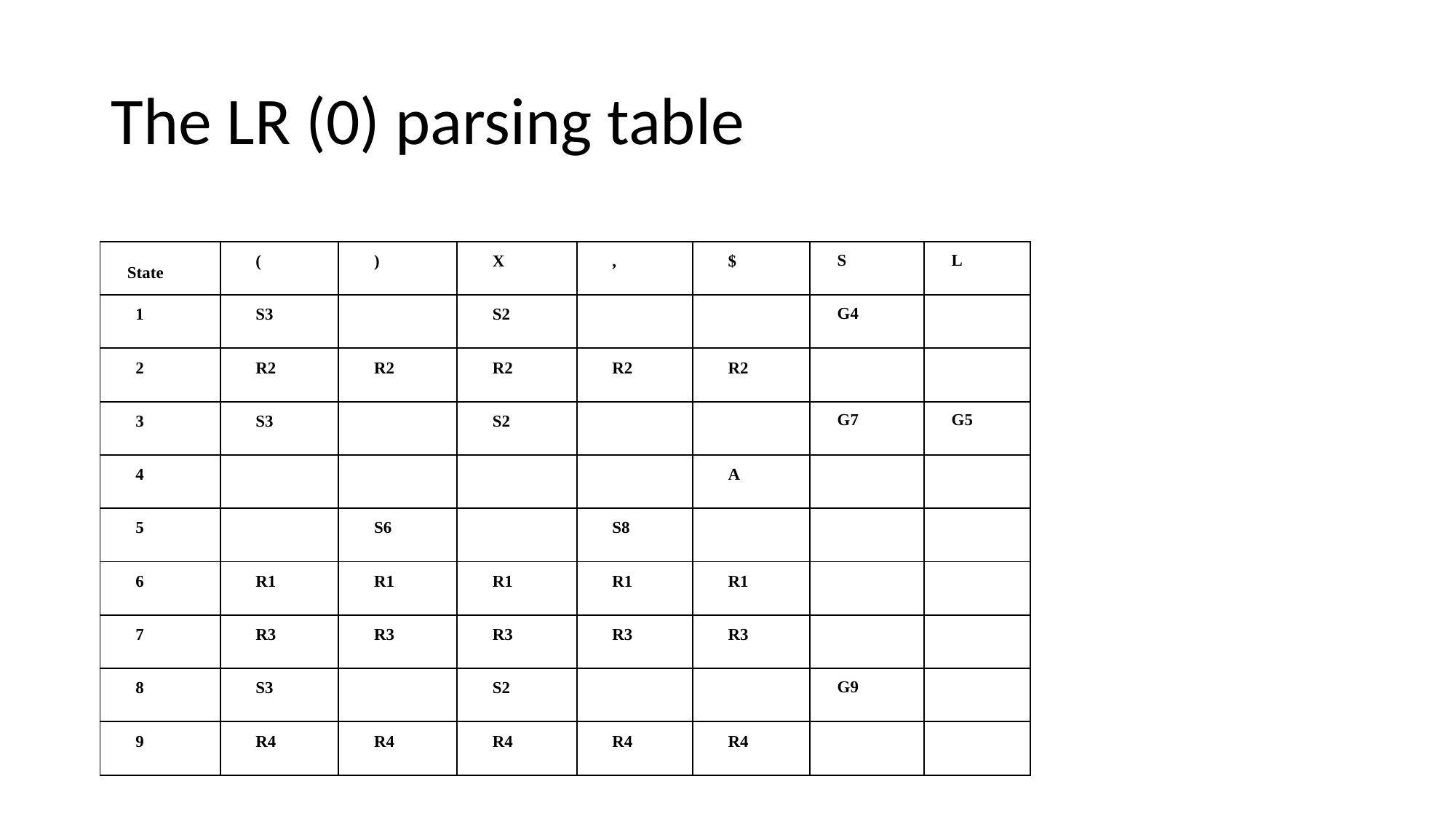

# The LR (0) parsing table
| State | ( | ) | X | , | $ | S | L |
| --- | --- | --- | --- | --- | --- | --- | --- |
| 1 | S3 |  | S2 |  |  | G4 |  |
| 2 | R2 | R2 | R2 | R2 | R2 |  |  |
| 3 | S3 |  | S2 |  |  | G7 | G5 |
| 4 |  |  |  |  | A |  |  |
| 5 |  | S6 |  | S8 |  |  |  |
| 6 | R1 | R1 | R1 | R1 | R1 |  |  |
| 7 | R3 | R3 | R3 | R3 | R3 |  |  |
| 8 | S3 |  | S2 |  |  | G9 |  |
| 9 | R4 | R4 | R4 | R4 | R4 |  |  |